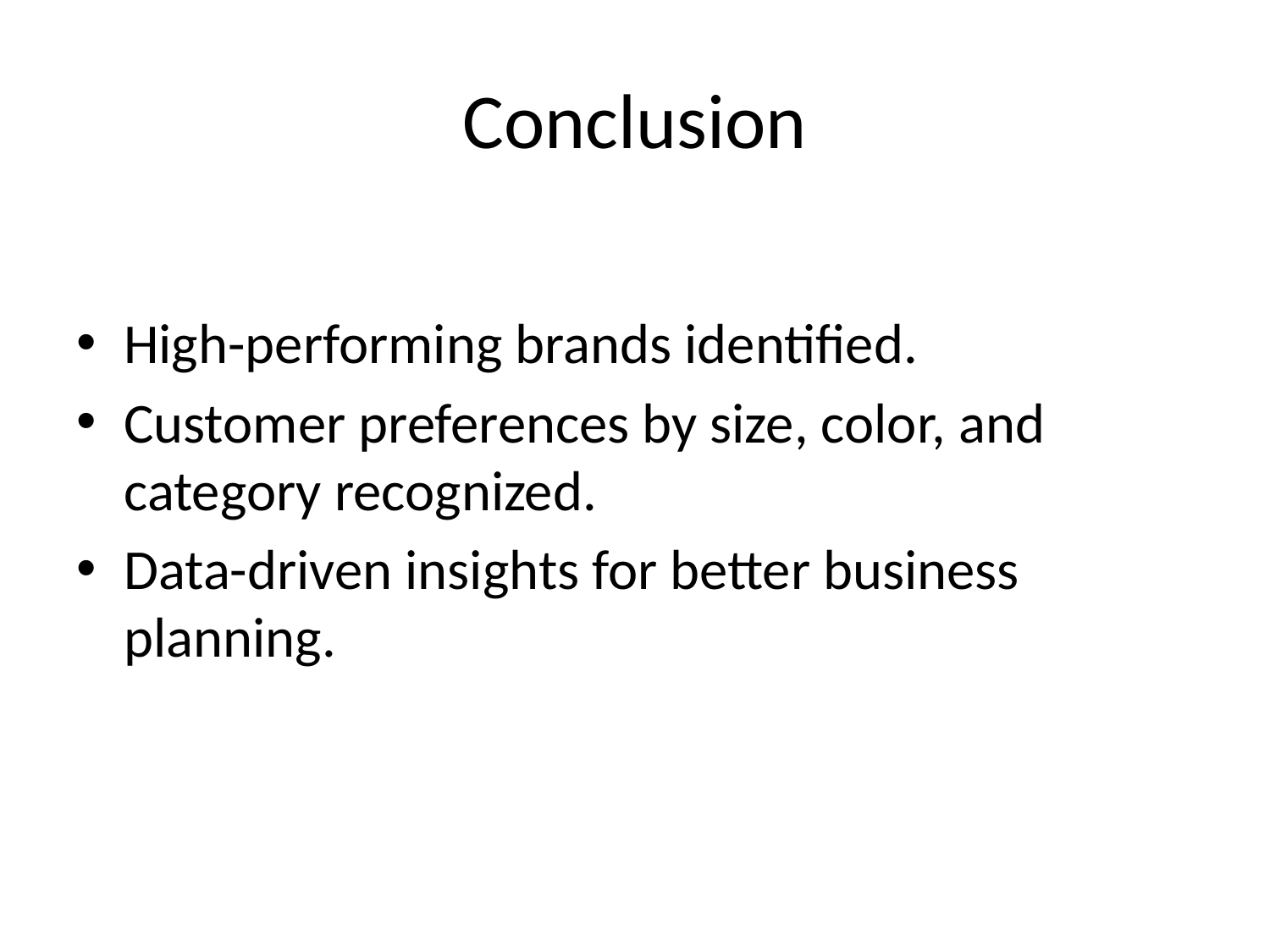

# Conclusion

High-performing brands identified.
Customer preferences by size, color, and category recognized.
Data-driven insights for better business planning.